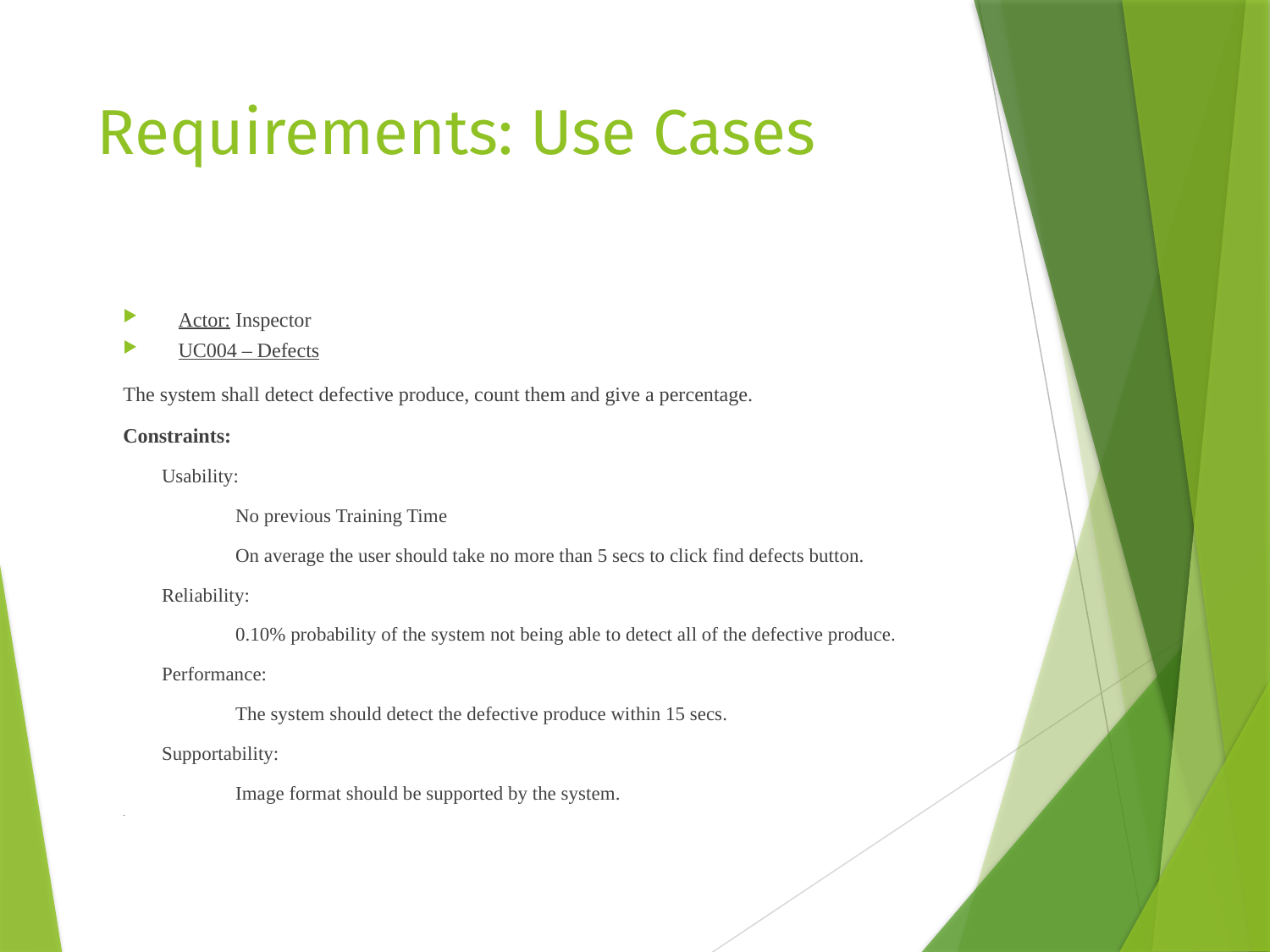

# Requirements: Use Cases
Actor: Inspector
UC004 – Defects
The system shall detect defective produce, count them and give a percentage.
Constraints:
Usability:
No previous Training Time
On average the user should take no more than 5 secs to click find defects button.
Reliability:
0.10% probability of the system not being able to detect all of the defective produce.
Performance:
The system should detect the defective produce within 15 secs.
Supportability:
Image format should be supported by the system.
.